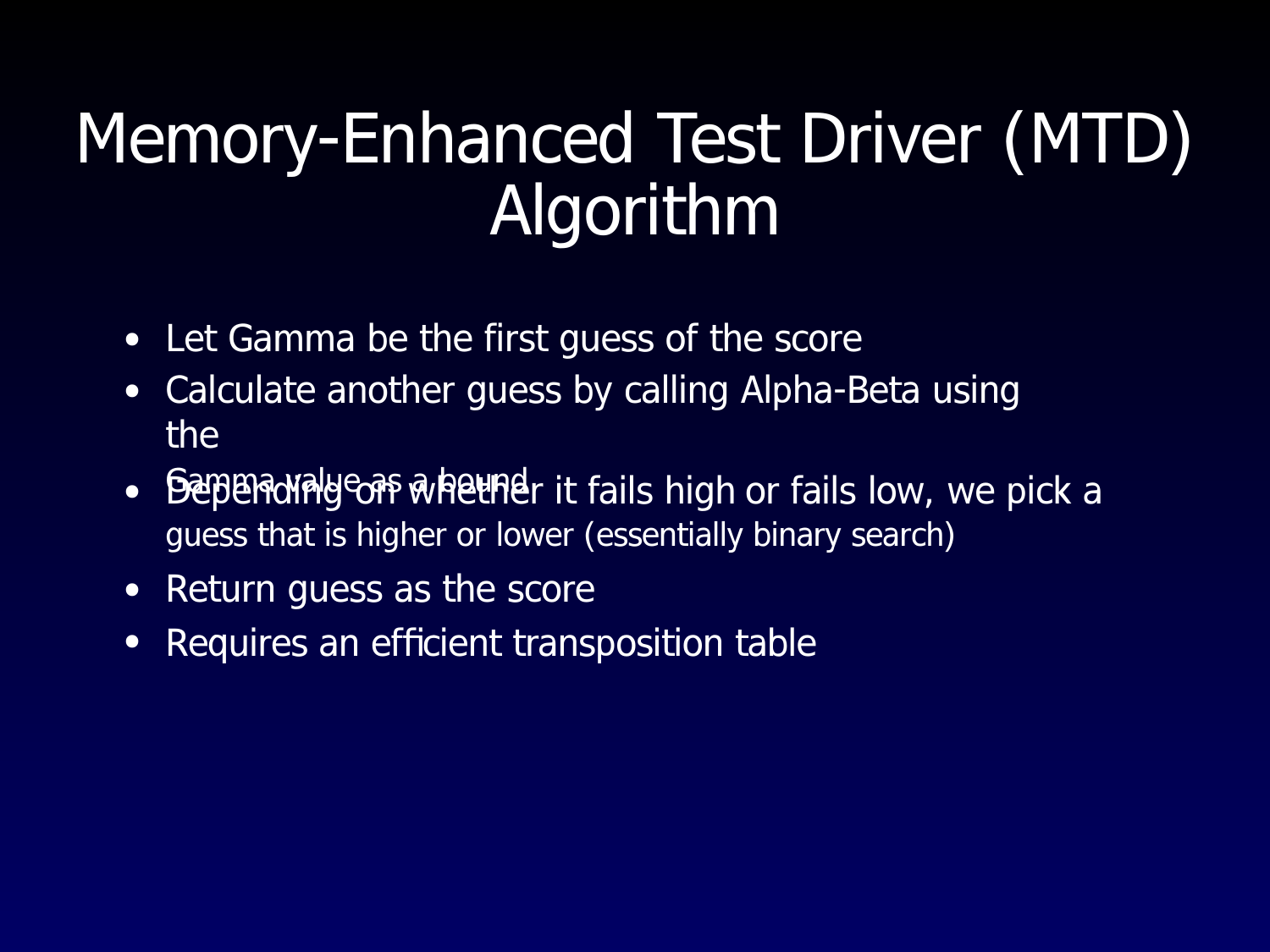

Memory-Enhanced Test Driver (MTD) Algorithm
•
•
Let Gamma be the first guess of the score
Calculate another guess by calling Alpha-Beta using the
Gamma value as a bound
•
Depending on whether it fails high
guess that is higher or lower (essentially binary search)
or
fails
low,
we
pick
a
•
•
Return guess as the score
Requires an efficient transposition table